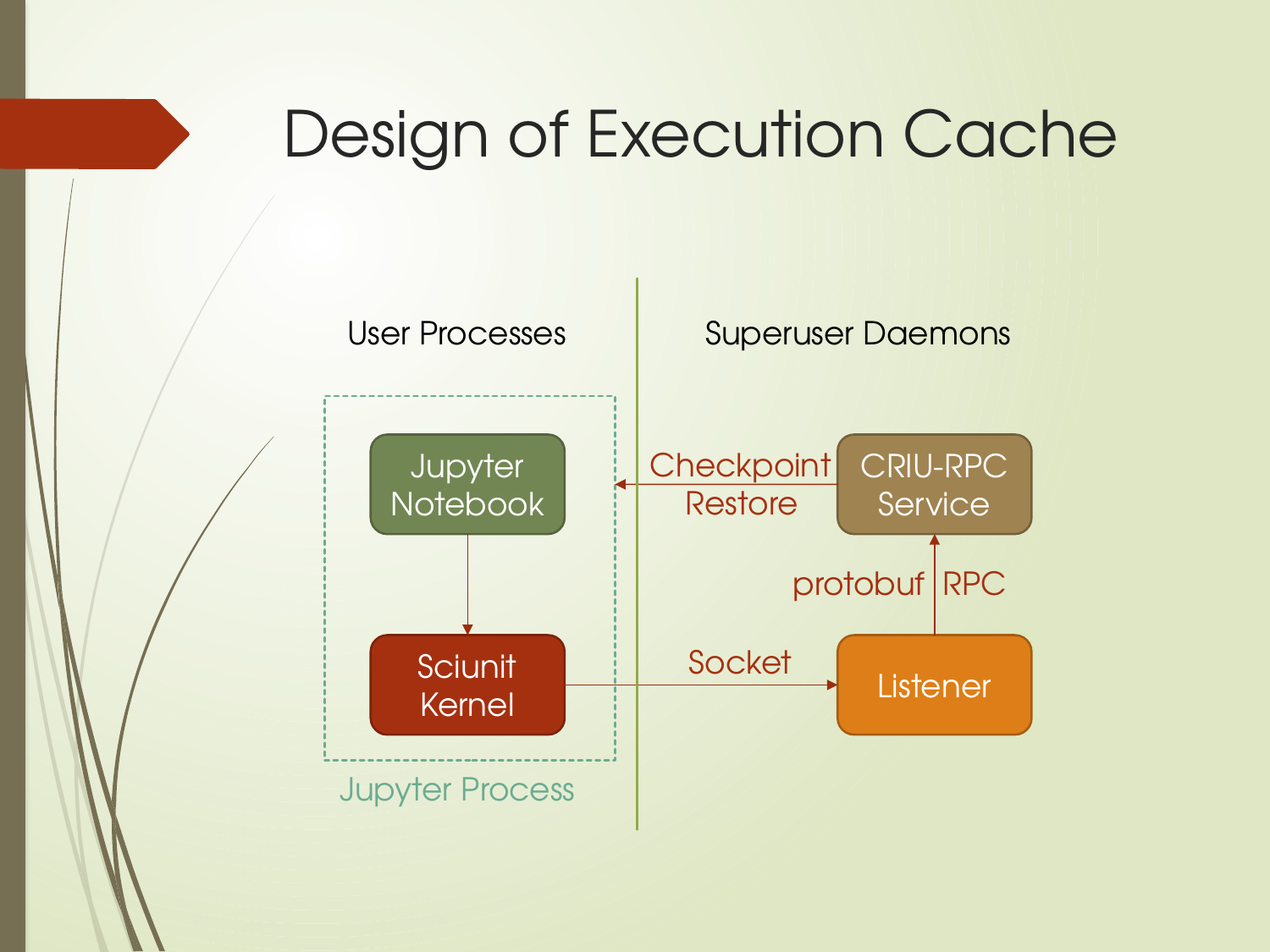

# Design of Execution Cache
User Processes
Superuser Daemons

Jupyter Notebook
CRIU-RPC Service
Checkpoint
    Restore
protobuf  RPC
Sciunit Kernel
Listener
Socket
Jupyter Process